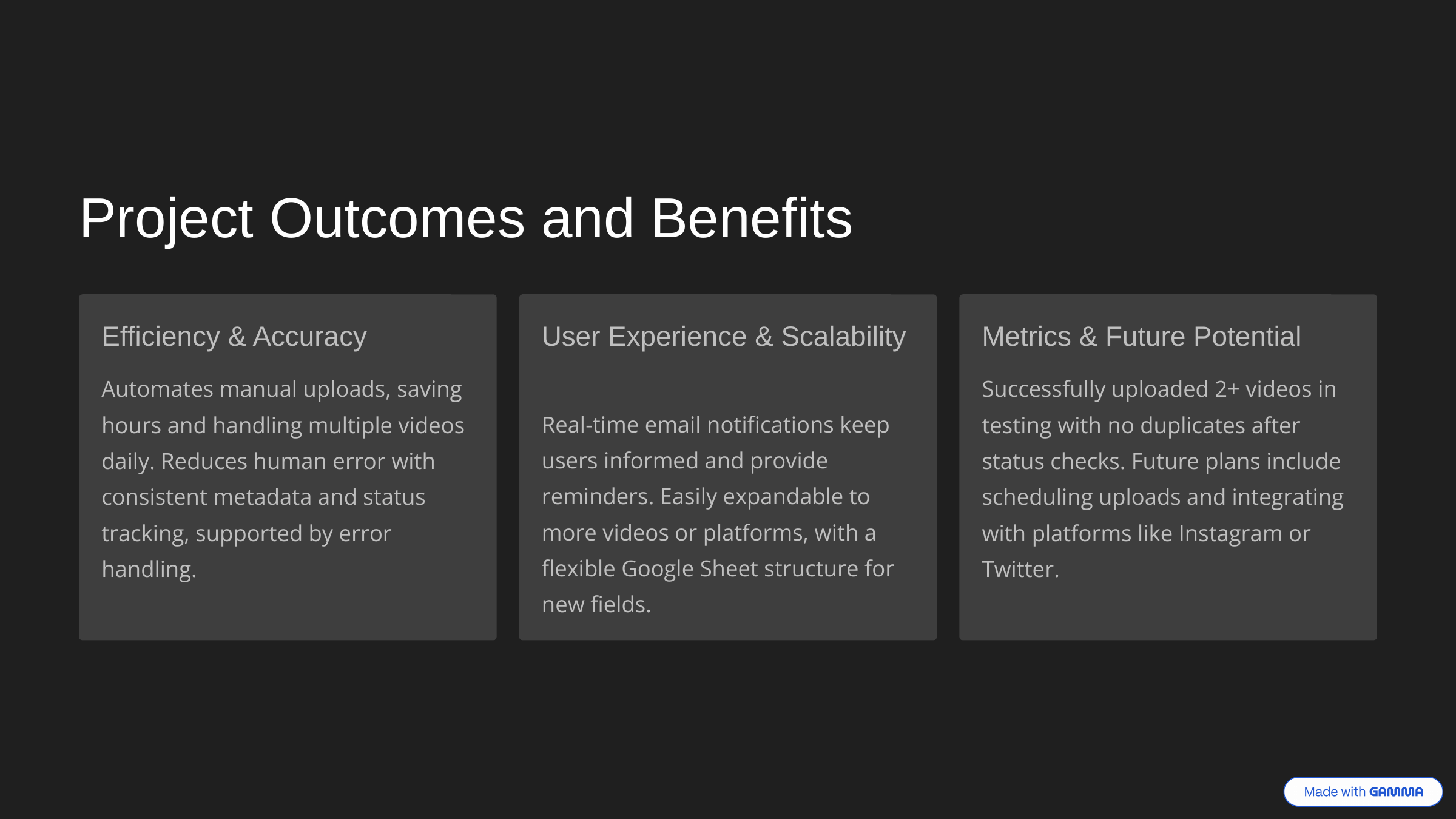

Project Outcomes and Benefits

Efficiency & Accuracy
User Experience & Scalability
Metrics & Future Potential
Automates manual uploads, saving hours and handling multiple videos daily. Reduces human error with consistent metadata and status tracking, supported by error handling.
Successfully uploaded 2+ videos in testing with no duplicates after status checks. Future plans include scheduling uploads and integrating with platforms like Instagram or Twitter.
Real-time email notifications keep users informed and provide reminders. Easily expandable to more videos or platforms, with a flexible Google Sheet structure for new fields.